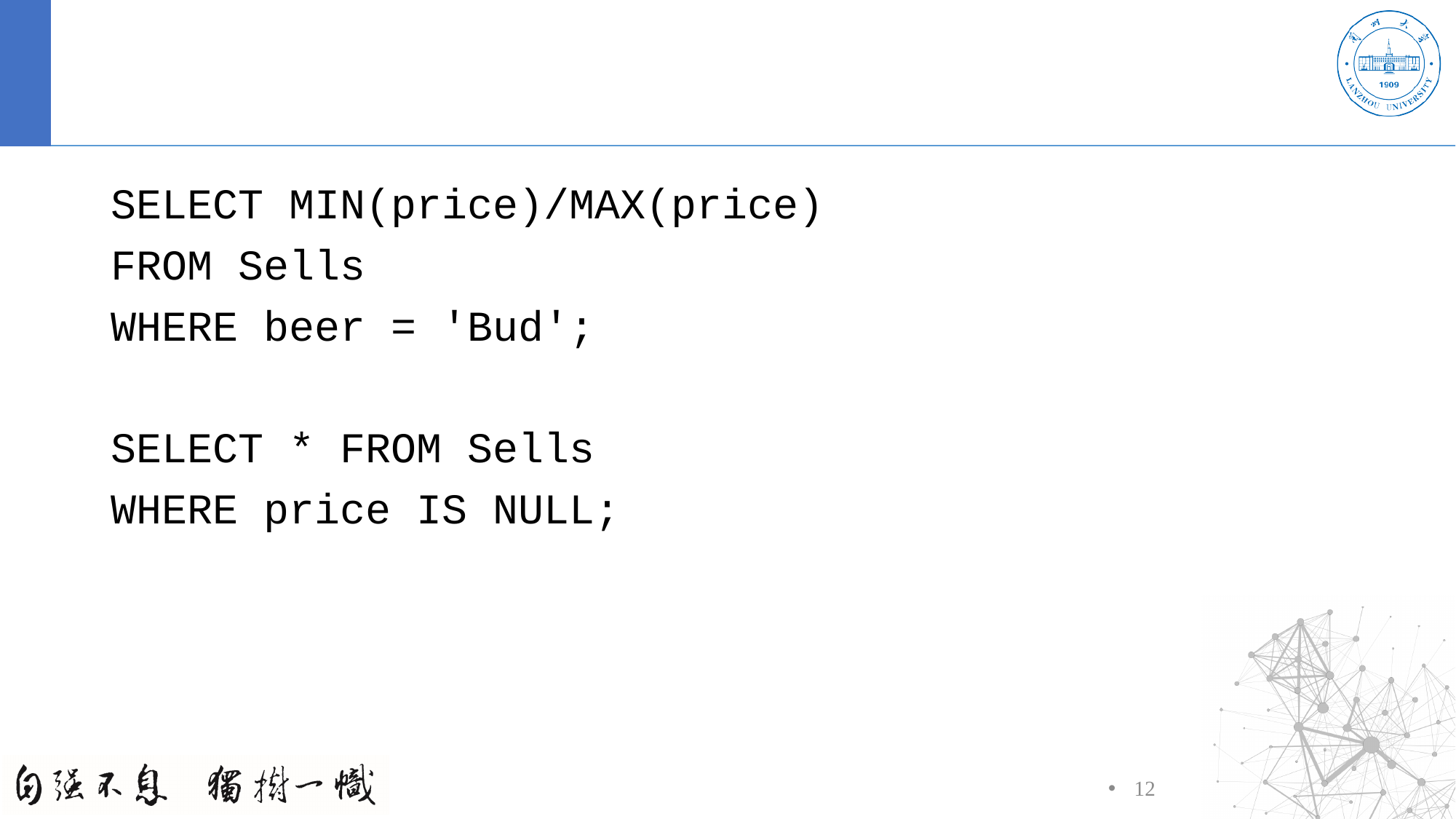

#
SELECT MIN(price)/MAX(price)
FROM Sells
WHERE beer = 'Bud';

SELECT * FROM Sells
WHERE price IS NULL;
12